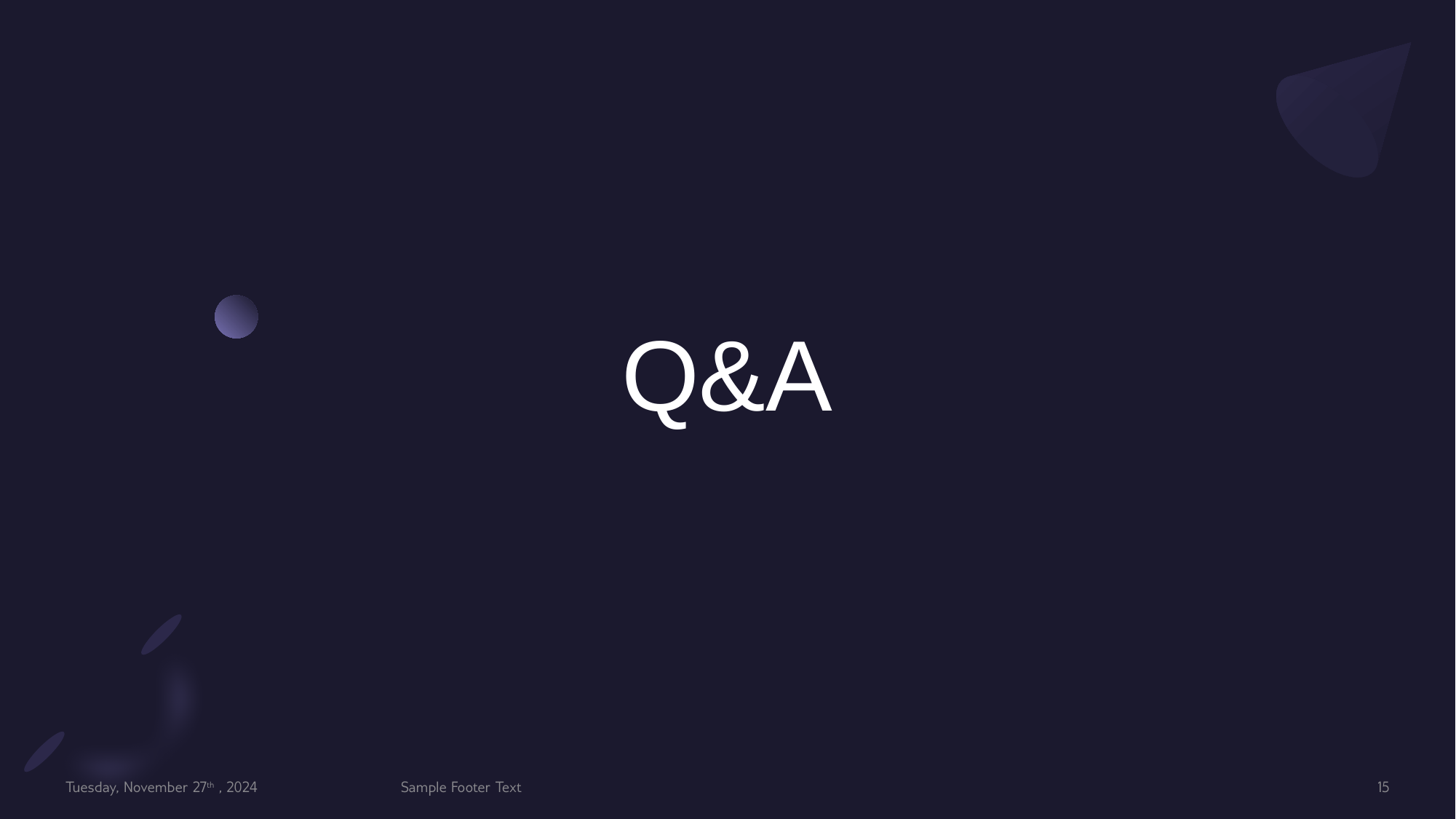

# Q&A
Tuesday, November 27th , 2024
Sample Footer Text
15